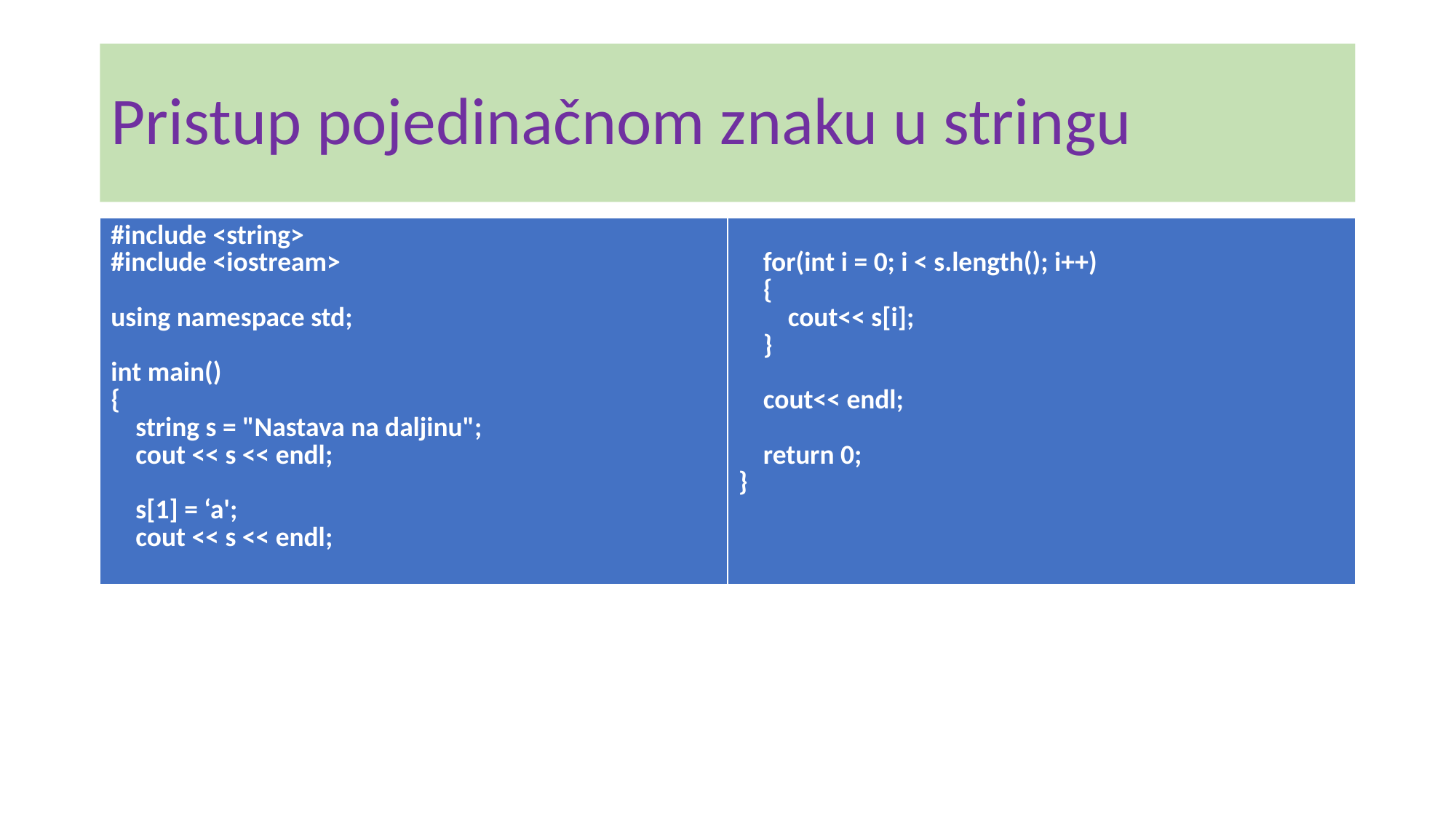

# Pristup pojedinačnom znaku u stringu
| #include <string> #include <iostream> using namespace std; int main() { string s = "Nastava na daljinu"; cout << s << endl; s[1] = ‘a'; cout << s << endl; | for(int i = 0; i < s.length(); i++) { cout<< s[i]; } cout<< endl; return 0; } |
| --- | --- |